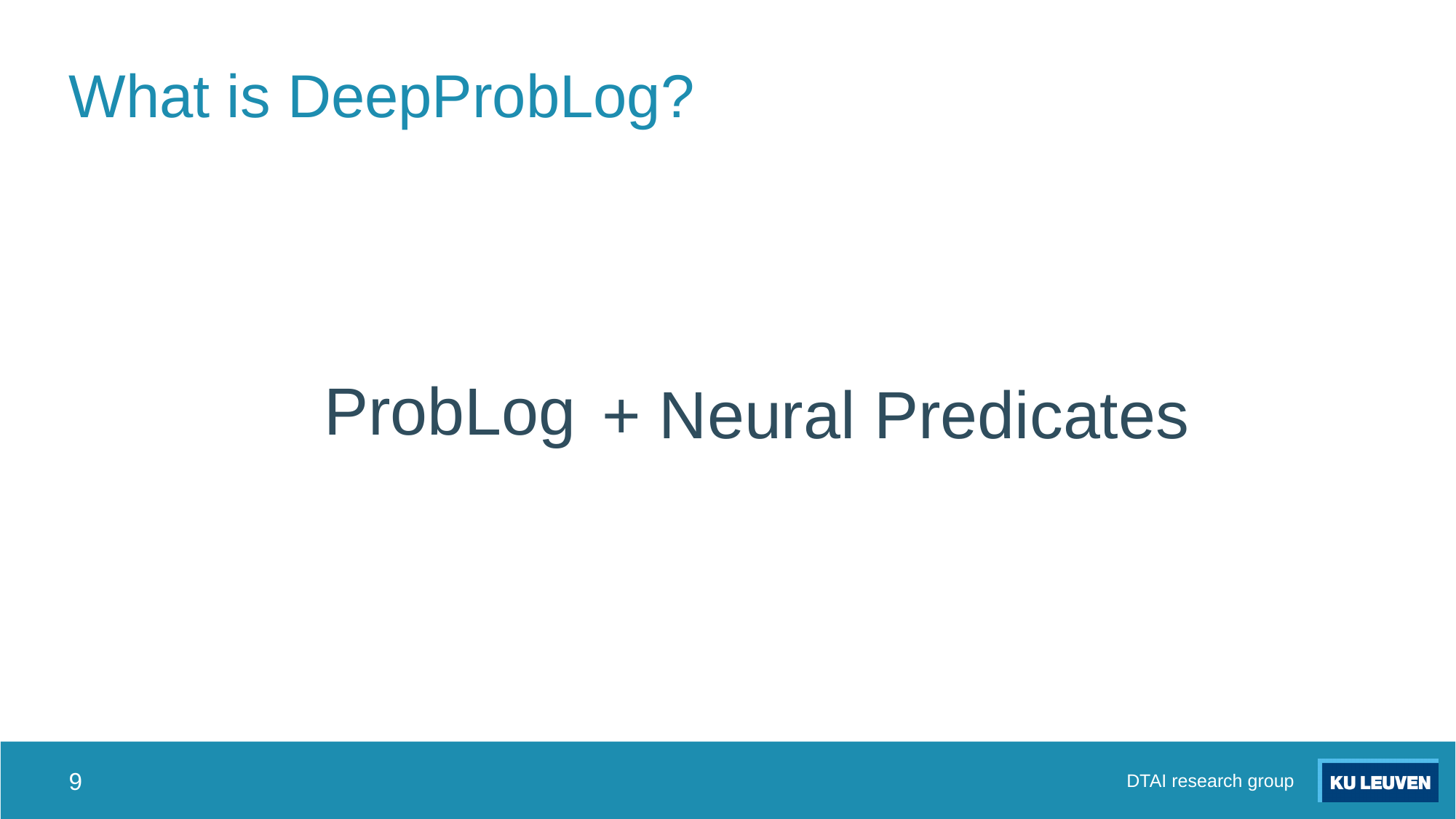

# What is DeepProbLog?
ProbLog
+ Neural Predicates
9
DTAI research group